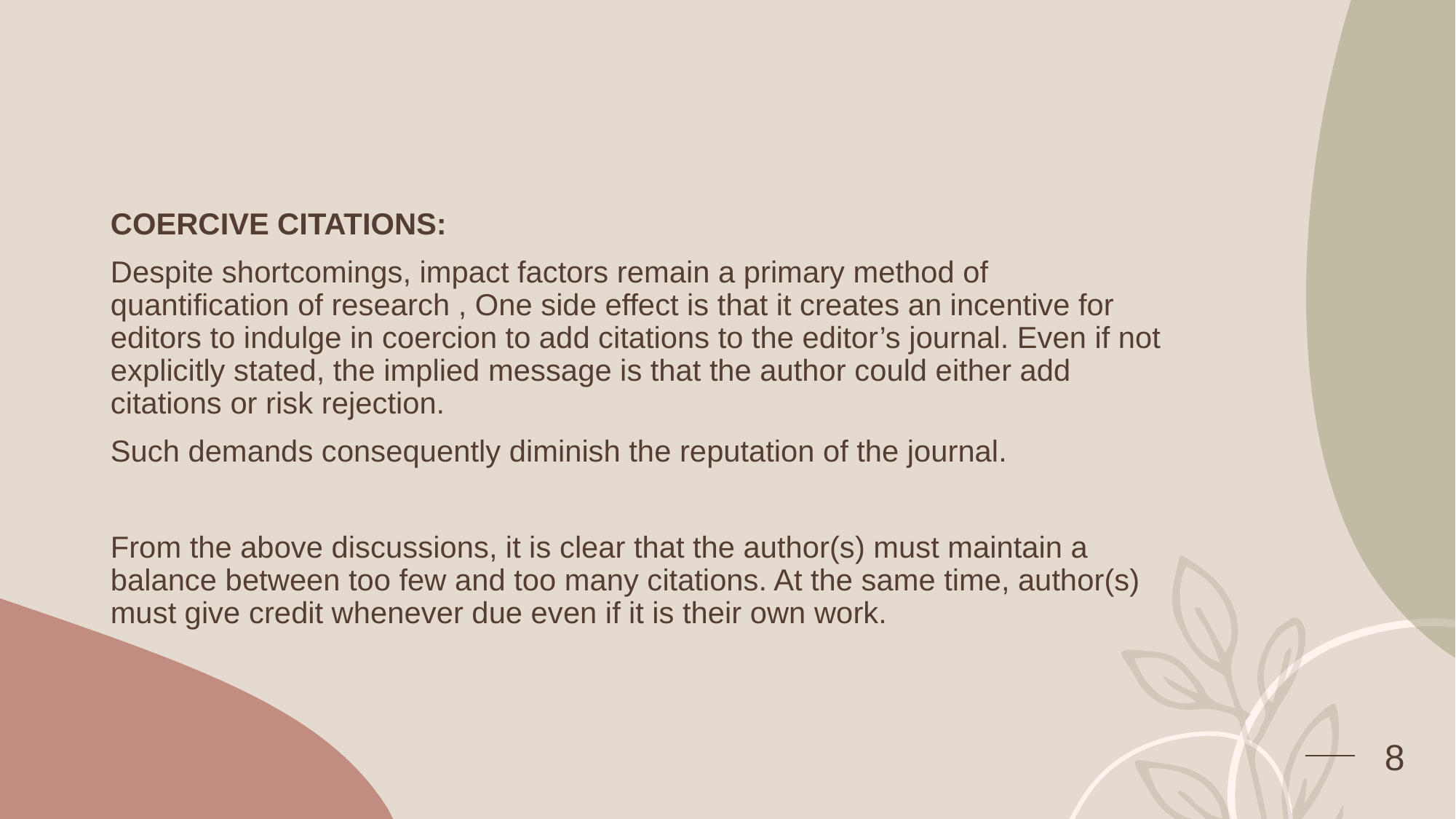

COERCIVE CITATIONS:
Despite shortcomings, impact factors remain a primary method of quantification of research , One side effect is that it creates an incentive for editors to indulge in coercion to add citations to the editor’s journal. Even if not explicitly stated, the implied message is that the author could either add citations or risk rejection.
Such demands consequently diminish the reputation of the journal.

From the above discussions, it is clear that the author(s) must maintain a balance between too few and too many citations. At the same time, author(s) must give credit whenever due even if it is their own work.
8